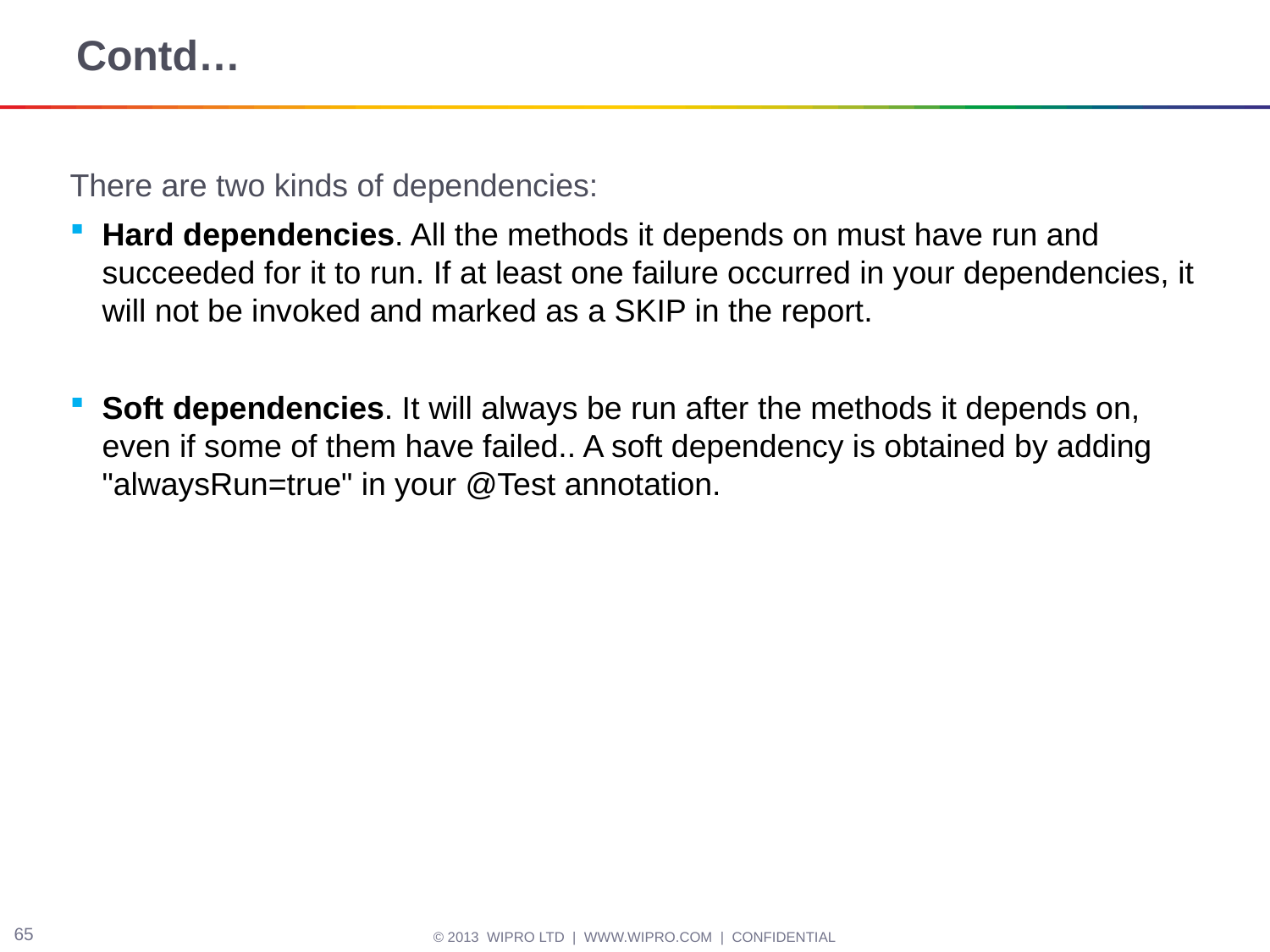

# Contd…
There are two kinds of dependencies:
Hard dependencies. All the methods it depends on must have run and succeeded for it to run. If at least one failure occurred in your dependencies, it will not be invoked and marked as a SKIP in the report.

Soft dependencies. It will always be run after the methods it depends on, even if some of them have failed.. A soft dependency is obtained by adding "alwaysRun=true" in your @Test annotation.